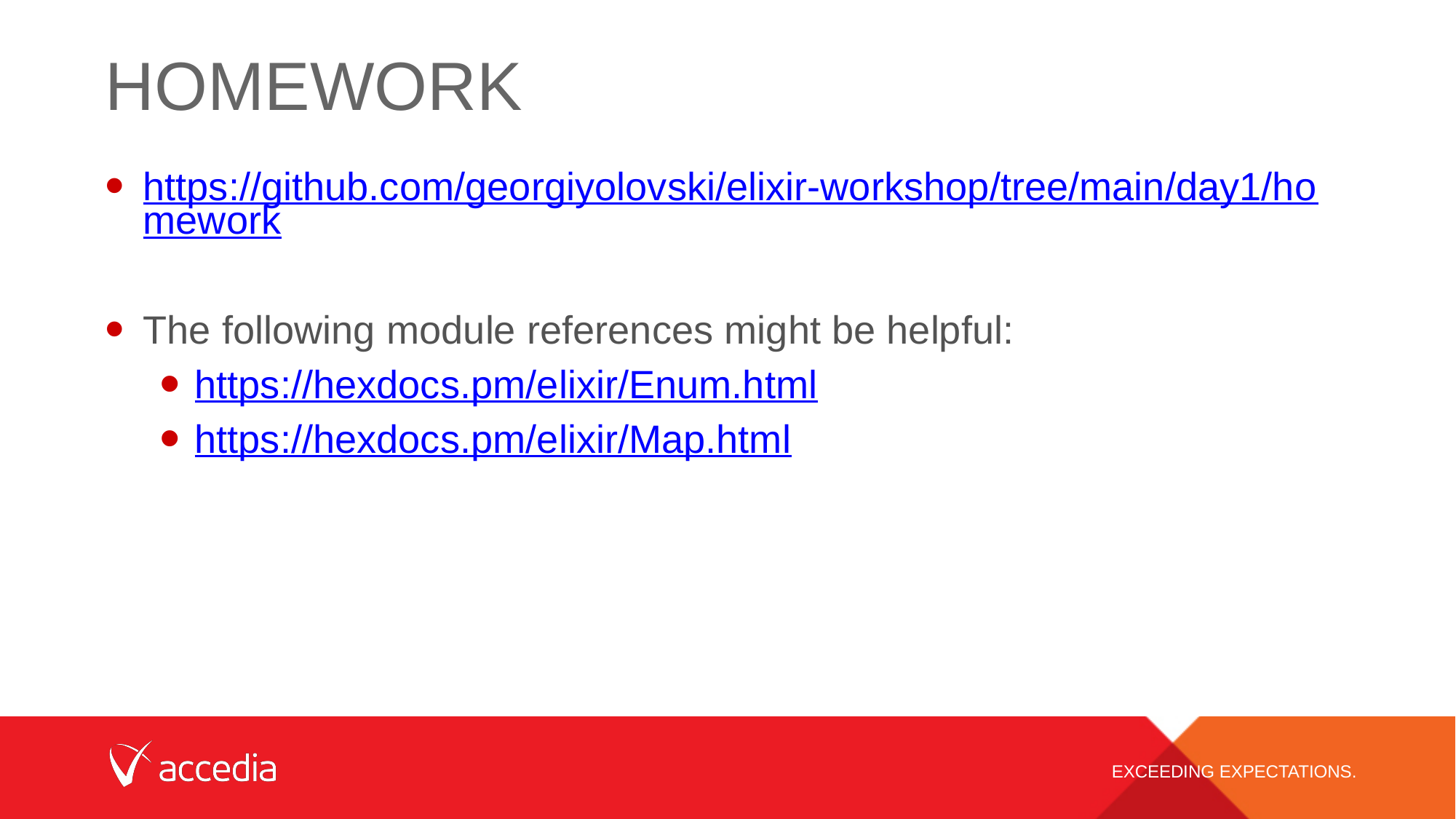

# Homework
https://github.com/georgiyolovski/elixir-workshop/tree/main/day1/homework

The following module references might be helpful:
https://hexdocs.pm/elixir/Enum.html
https://hexdocs.pm/elixir/Map.html